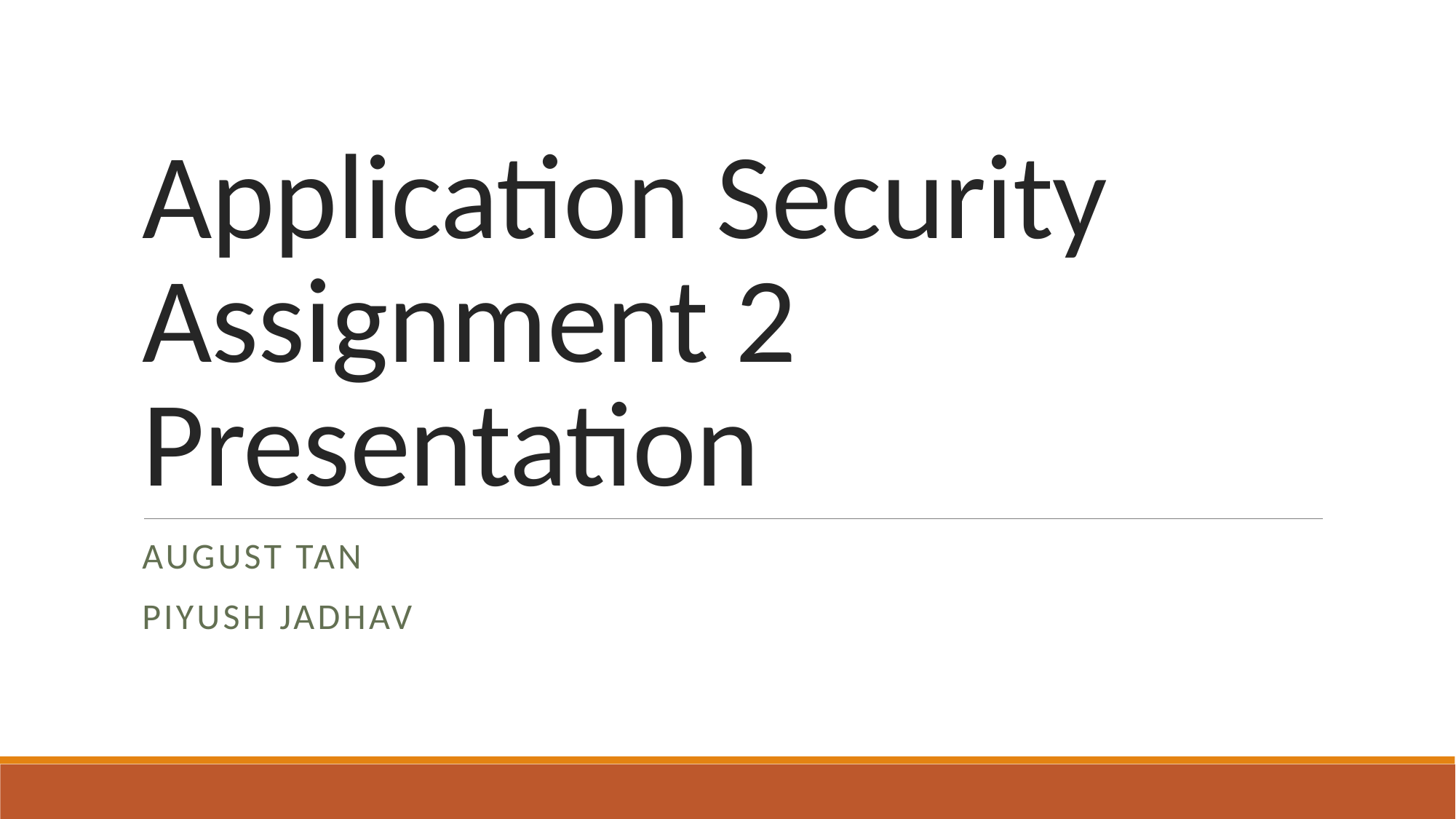

# Application Security Assignment 2 Presentation
August Tan
Piyush Jadhav